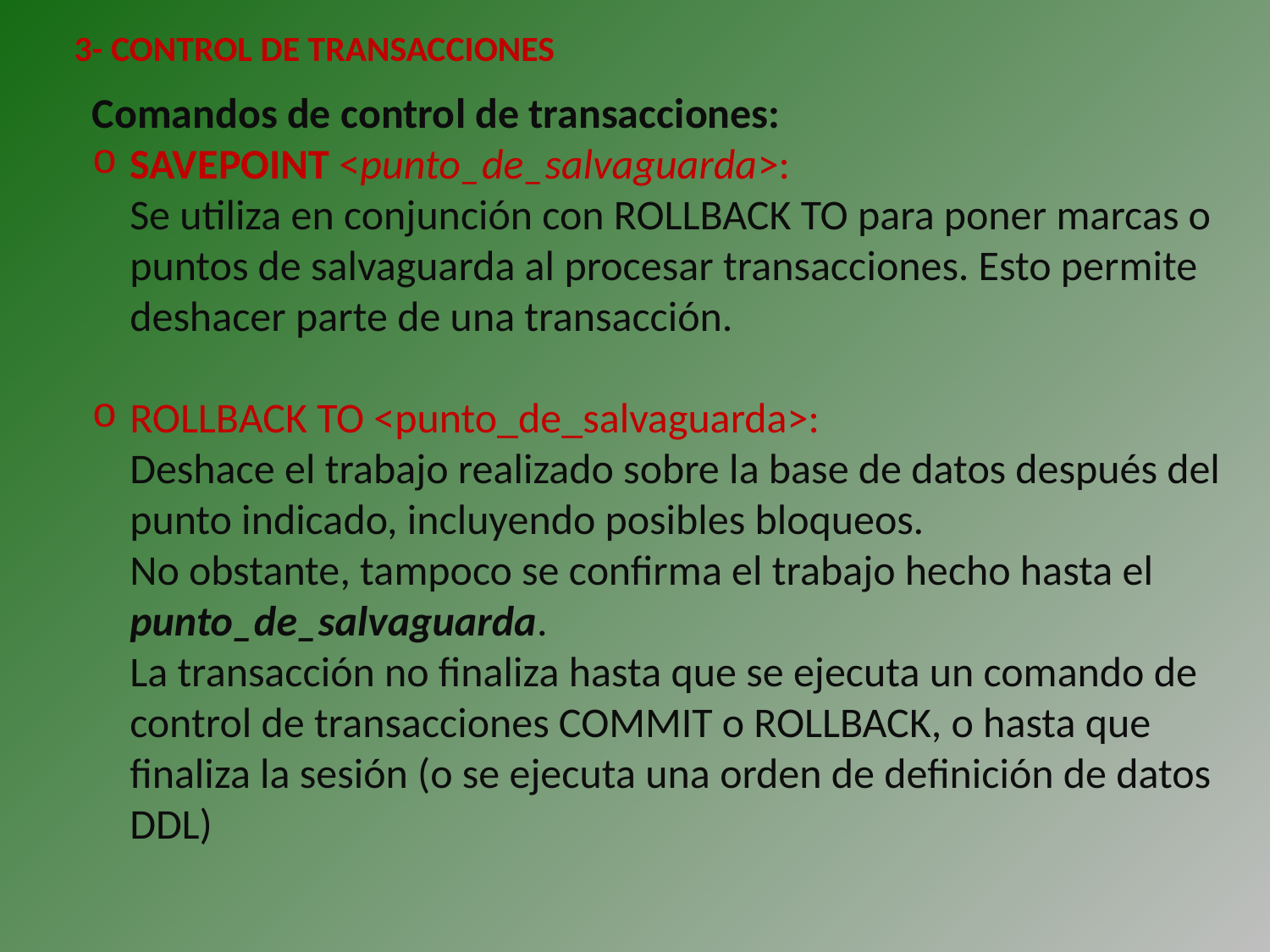

3- CONTROL DE TRANSACCIONES
Comandos de control de transacciones:
SAVEPOINT <punto_de_salvaguarda>:
	Se utiliza en conjunción con ROLLBACK TO para poner marcas o puntos de salvaguarda al procesar transacciones. Esto permite deshacer parte de una transacción.

ROLLBACK TO <punto_de_salvaguarda>:
	Deshace el trabajo realizado sobre la base de datos después del punto indicado, incluyendo posibles bloqueos.
	No obstante, tampoco se confirma el trabajo hecho hasta el punto_de_salvaguarda.
	La transacción no finaliza hasta que se ejecuta un comando de control de transacciones COMMIT o ROLLBACK, o hasta que finaliza la sesión (o se ejecuta una orden de definición de datos DDL)